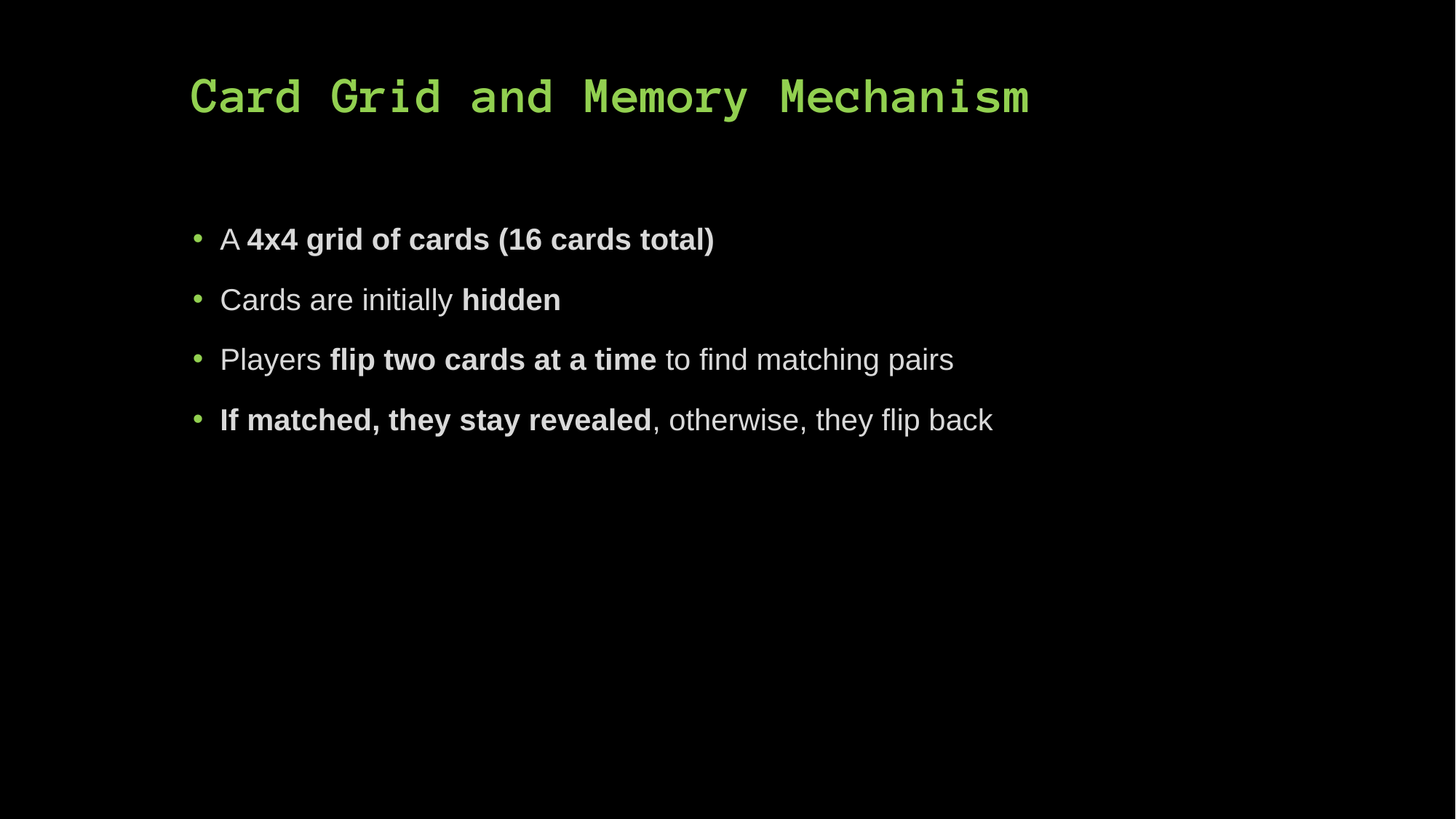

# Card Grid and Memory Mechanism
A 4x4 grid of cards (16 cards total)
Cards are initially hidden
Players flip two cards at a time to find matching pairs
If matched, they stay revealed, otherwise, they flip back